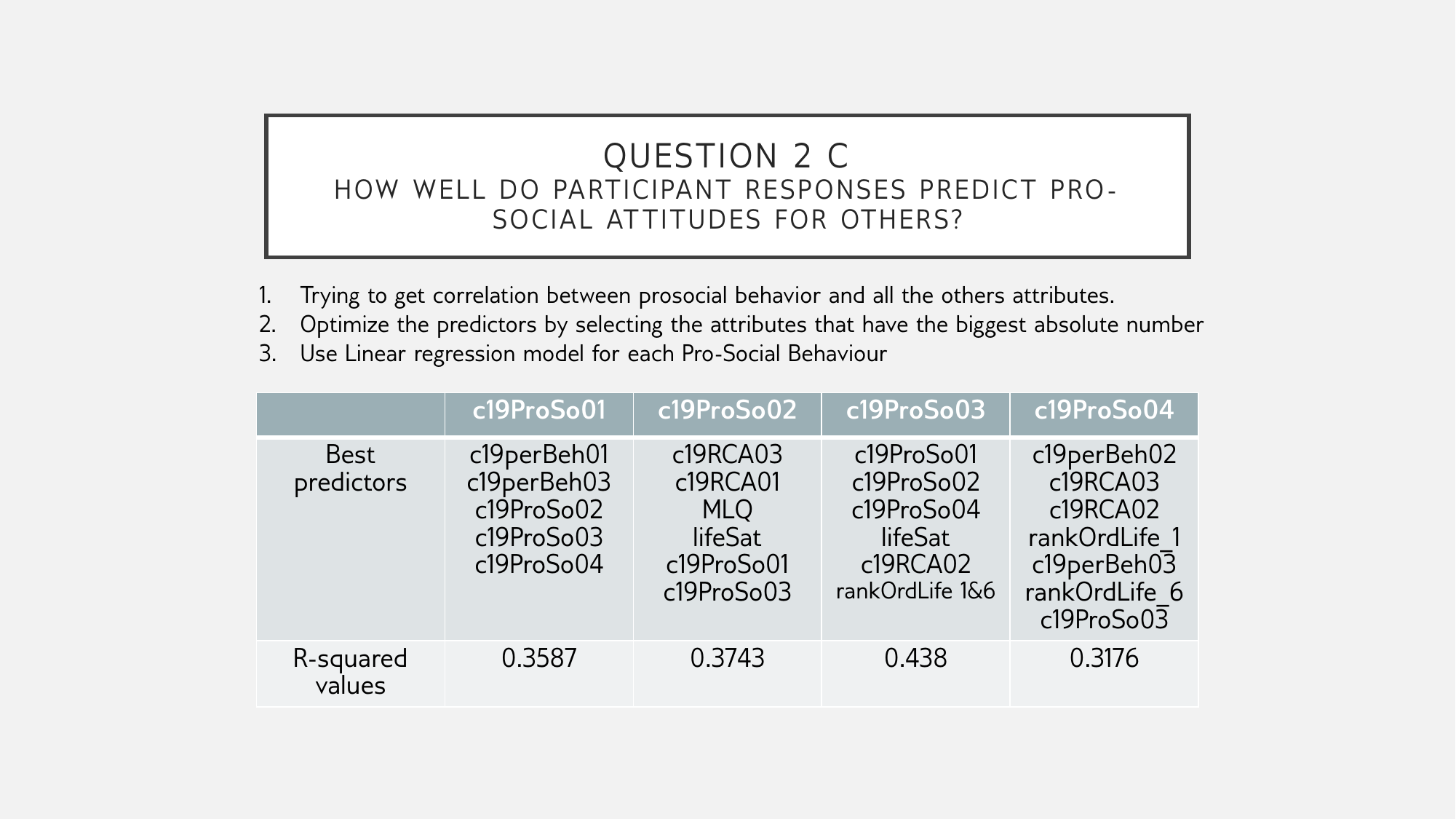

# Question 2 C How well do participant responses predict pro-social attitudes for others?
Trying to get correlation between prosocial behavior and all the others attributes.
Optimize the predictors by selecting the attributes that have the biggest absolute number
Use Linear regression model for each Pro-Social Behaviour
|  | c19ProSo01 | c19ProSo02 | c19ProSo03 | c19ProSo04 |
| --- | --- | --- | --- | --- |
| Best predictors | c19perBeh01 c19perBeh03 c19ProSo02 c19ProSo03 c19ProSo04 | c19RCA03 c19RCA01 MLQ lifeSat c19ProSo01 c19ProSo03 | c19ProSo01 c19ProSo02 c19ProSo04 lifeSat c19RCA02 rankOrdLife 1&6 | c19perBeh02 c19RCA03 c19RCA02 rankOrdLife\_1 c19perBeh03 rankOrdLife\_6 c19ProSo03 |
| R-squared values | 0.3587 | 0.3743 | 0.438 | 0.3176 |